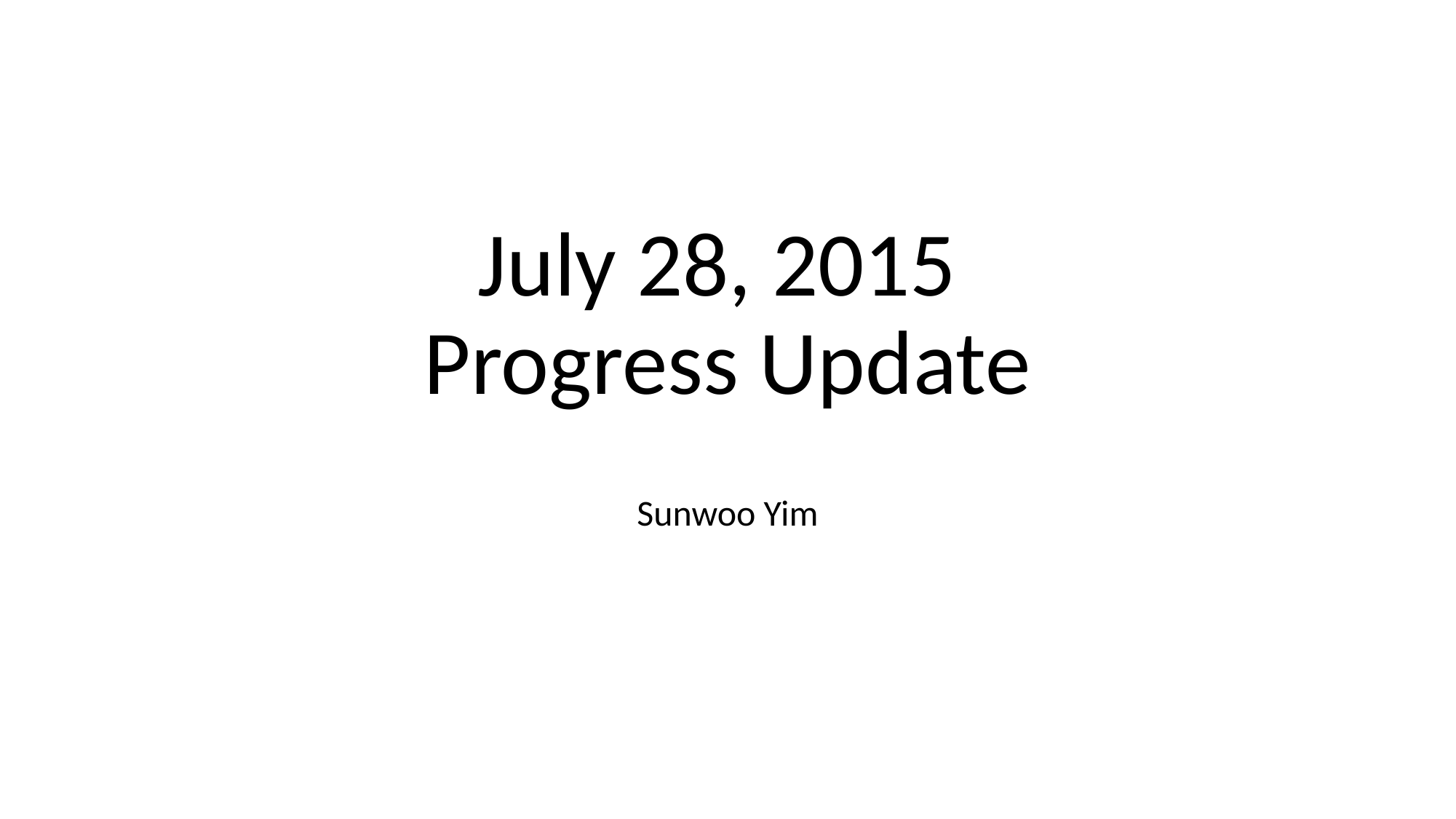

# July 28, 2015 Progress Update

Sunwoo Yim